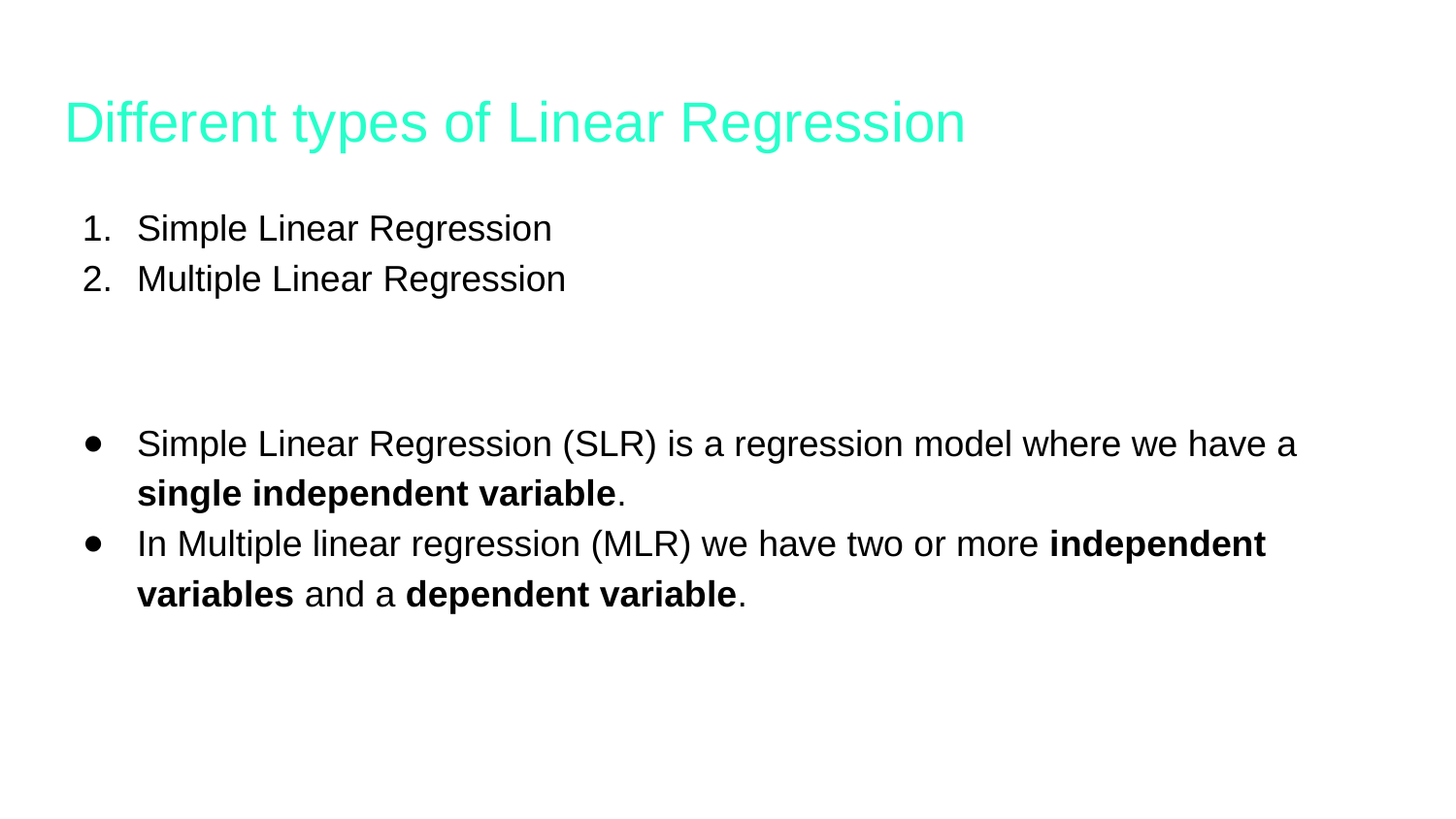

# Different types of Linear Regression
Simple Linear Regression
Multiple Linear Regression

Simple Linear Regression (SLR) is a regression model where we have a single independent variable.
In Multiple linear regression (MLR) we have two or more independent variables and a dependent variable.